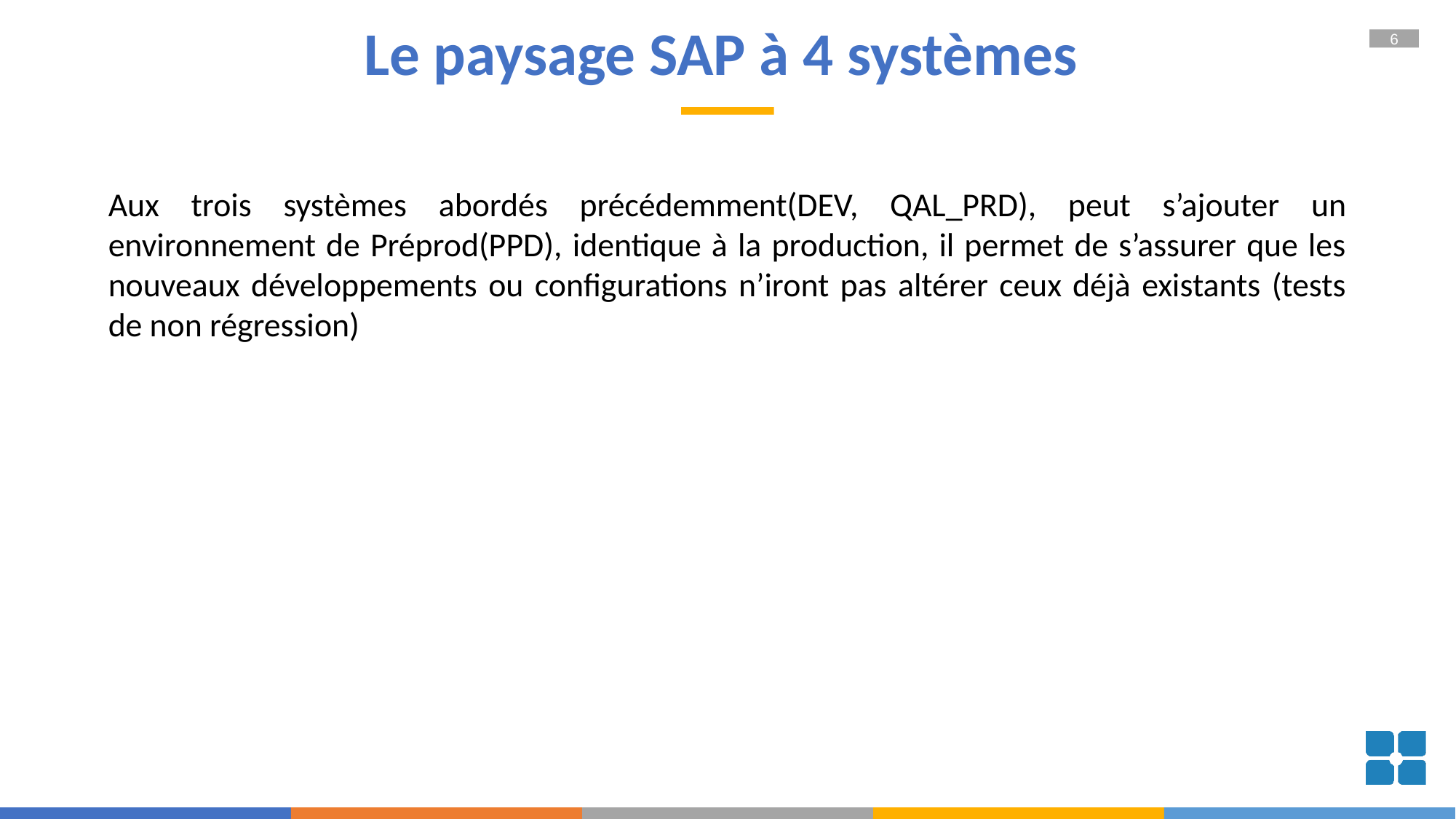

# Le paysage SAP à 4 systèmes
Aux trois systèmes abordés précédemment(DEV, QAL_PRD), peut s’ajouter un environnement de Préprod(PPD), identique à la production, il permet de s’assurer que les nouveaux développements ou configurations n’iront pas altérer ceux déjà existants (tests de non régression)